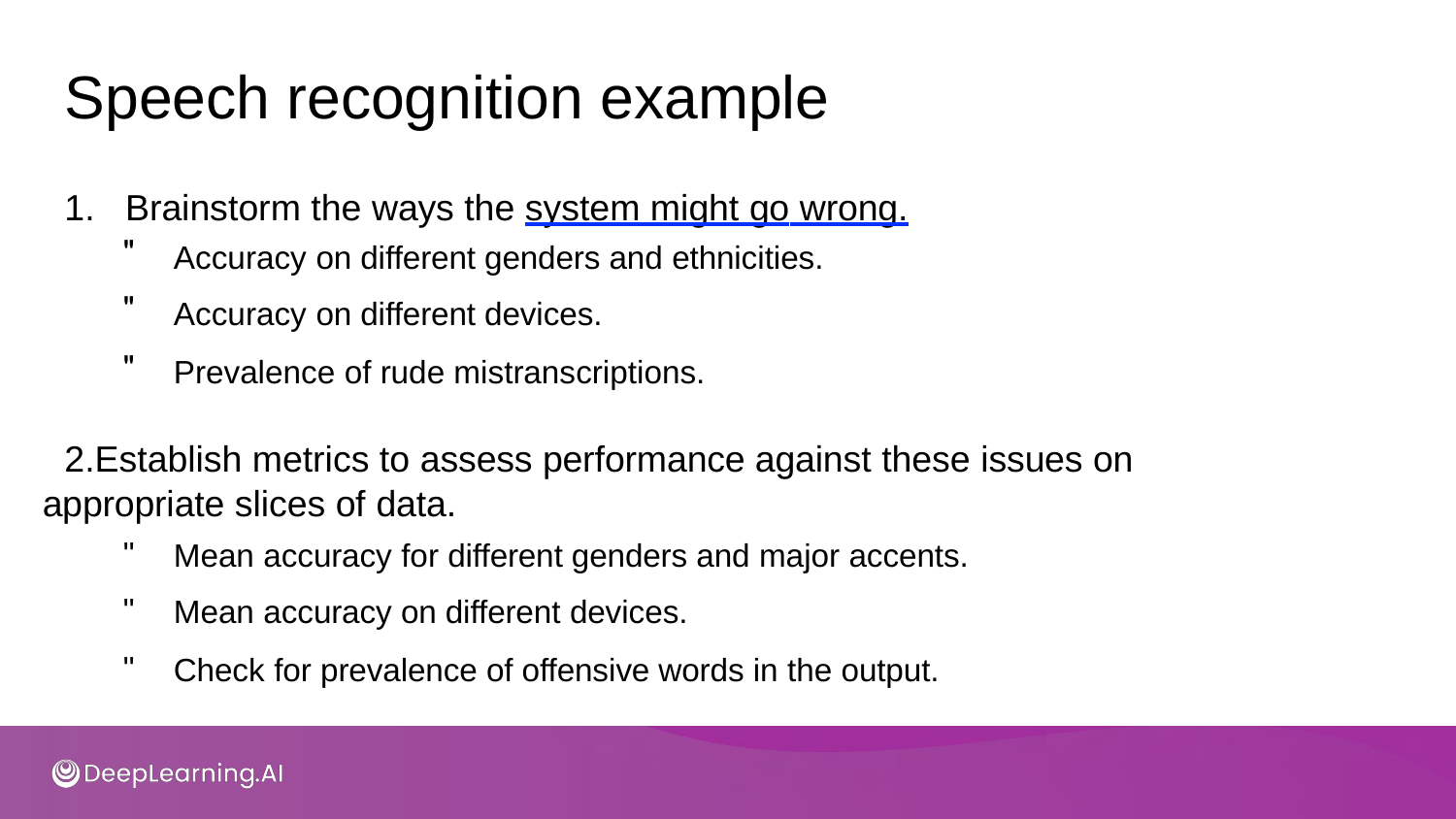

# Speech recognition example
Brainstorm the ways the system might go wrong.
Accuracy on different genders and ethnicities.
Accuracy on different devices.
Prevalence of rude mistranscriptions.

Establish metrics to assess performance against these issues on  appropriate slices of data.
Mean accuracy for different genders and major accents.
Mean accuracy on different devices.
Check for prevalence of offensive words in the output.